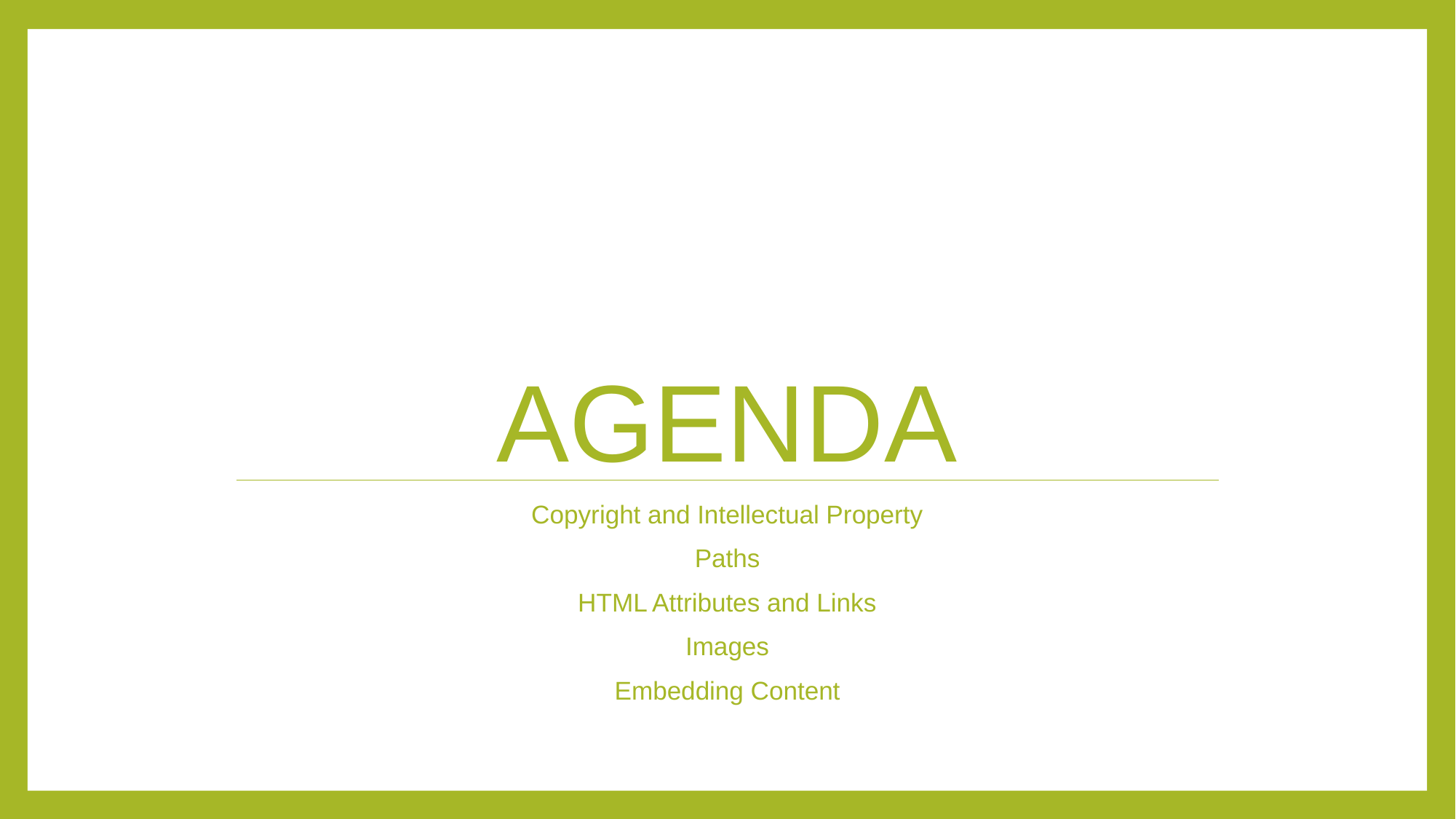

# Agenda
Copyright and Intellectual Property
Paths
HTML Attributes and Links
Images
Embedding Content